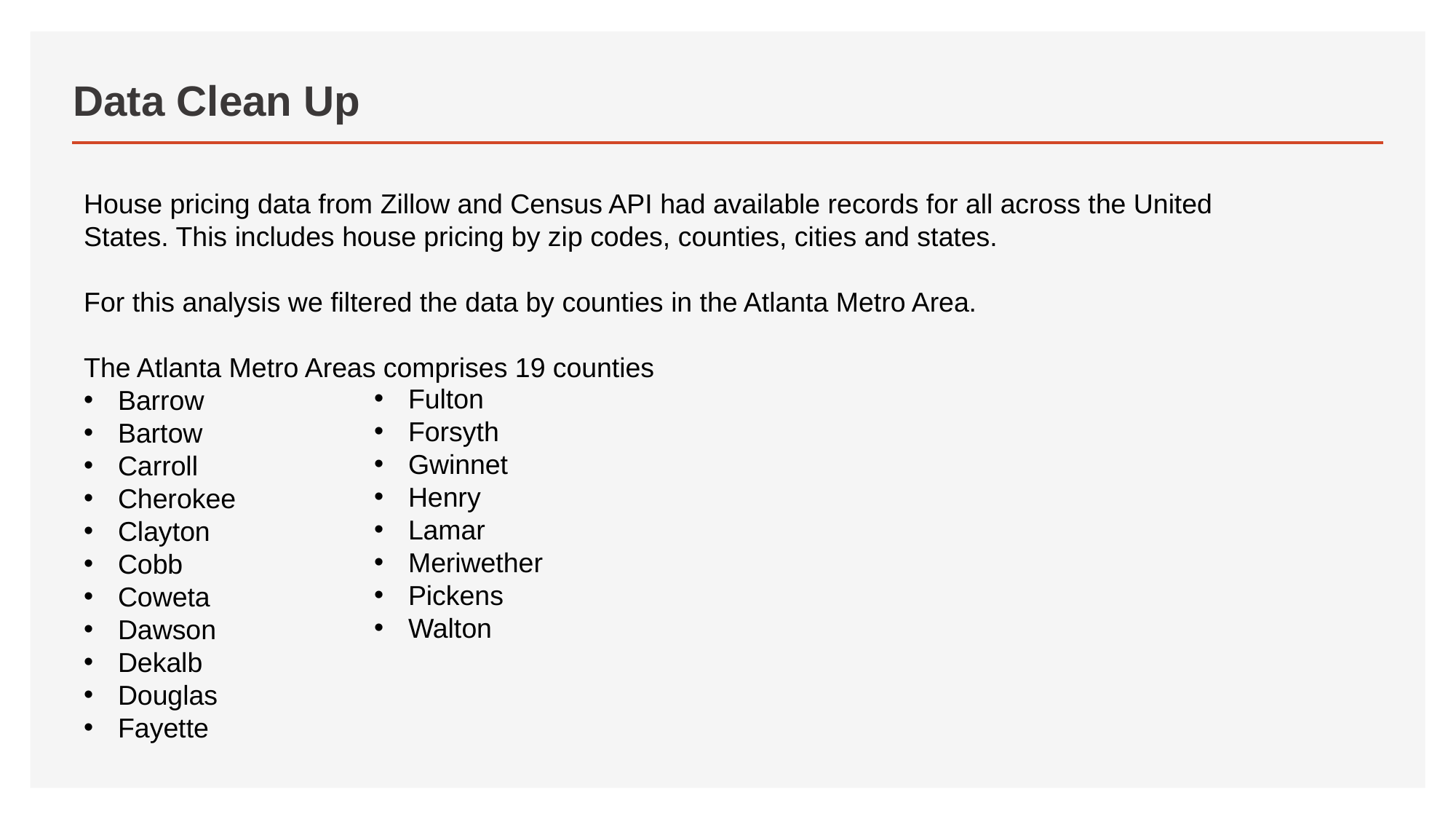

# Data Clean Up
House pricing data from Zillow and Census API had available records for all across the United States. This includes house pricing by zip codes, counties, cities and states.

For this analysis we filtered the data by counties in the Atlanta Metro Area.

The Atlanta Metro Areas comprises 19 counties
Barrow
Bartow
Carroll
Cherokee
Clayton
Cobb
Coweta
Dawson
Dekalb
Douglas
Fayette
Fulton
Forsyth
Gwinnet
Henry
Lamar
Meriwether
Pickens
Walton